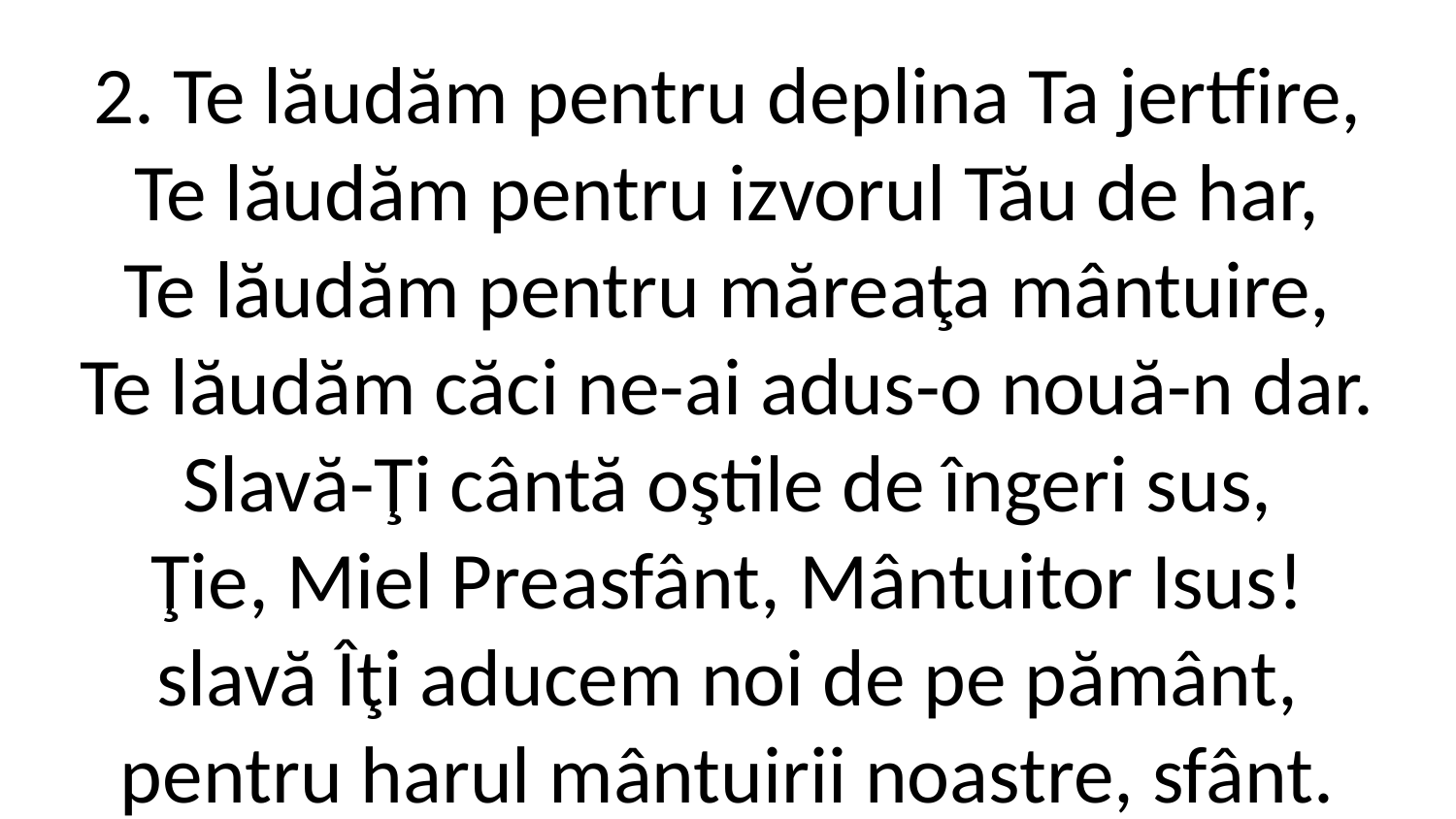

2. Te lăudăm pentru deplina Ta jertfire,
Te lăudăm pentru izvorul Tău de har,
Te lăudăm pentru măreaţa mântuire,
Te lăudăm căci ne-ai adus-o nouă-n dar.
Slavă-Ţi cântă oştile de îngeri sus,
Ţie, Miel Preasfânt, Mântuitor Isus!
slavă Îţi aducem noi de pe pământ,
pentru harul mântuirii noastre, sfânt.